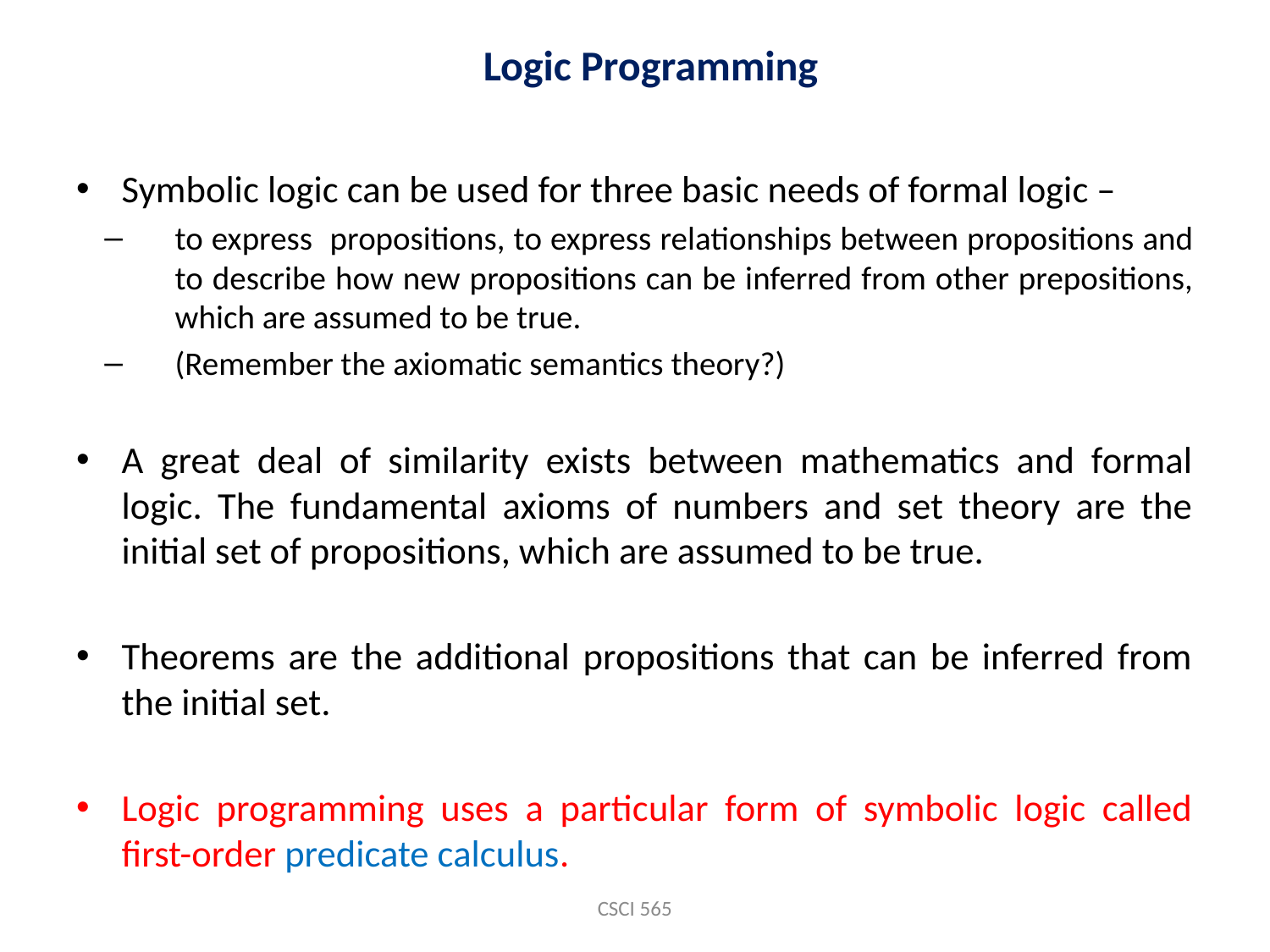

Logic Programming

Symbolic logic can be used for three basic needs of formal logic –
to express  propositions, to express relationships between propositions and to describe how new propositions can be inferred from other prepositions, which are assumed to be true.
(Remember the axiomatic semantics theory?)

A great deal of similarity exists between mathematics and formal logic. The fundamental axioms of numbers and set theory are the initial set of propositions, which are assumed to be true.

Theorems are the additional propositions that can be inferred from the initial set.

Logic programming uses a particular form of symbolic logic called first-order predicate calculus.

CSCI 565